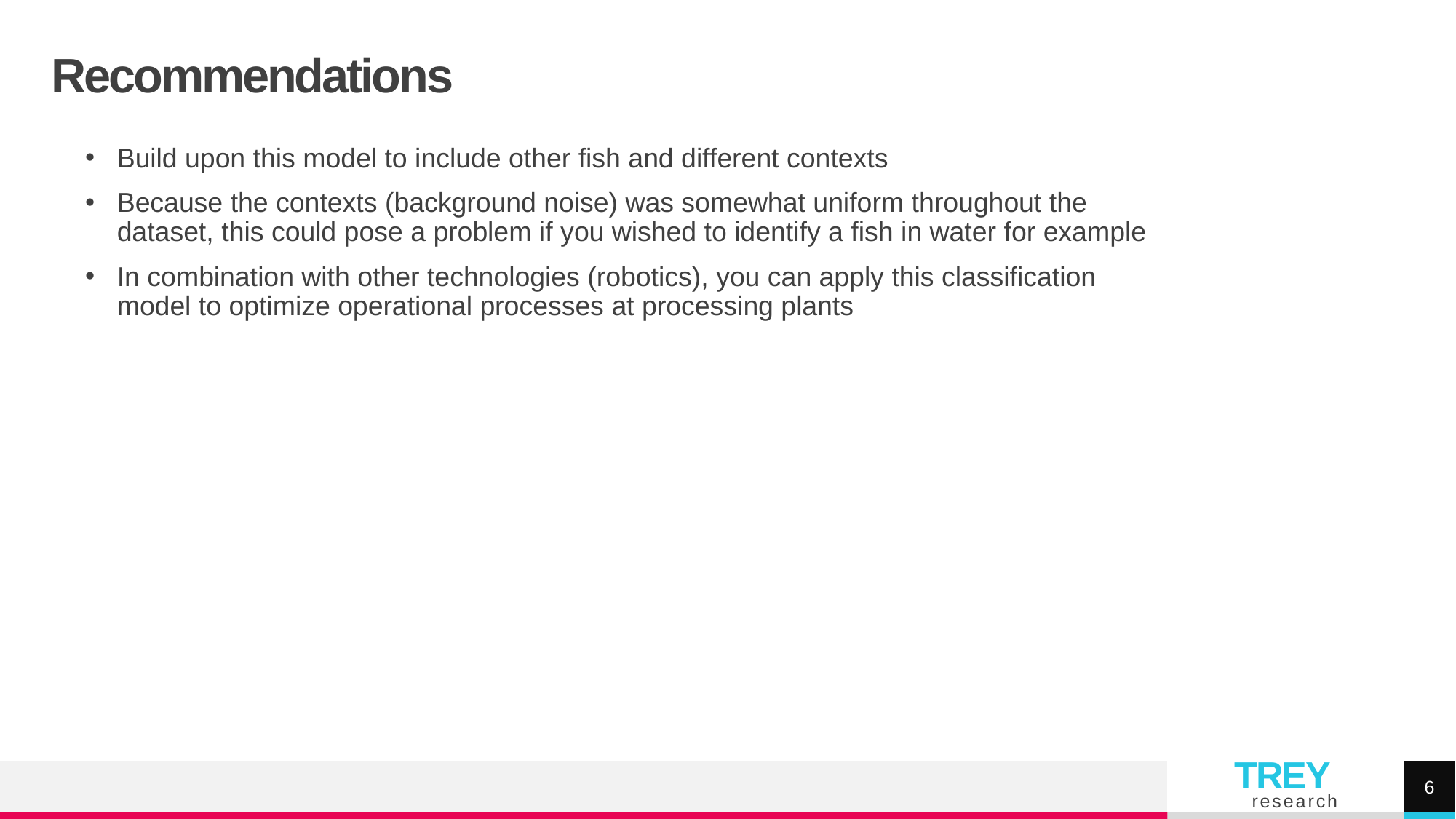

# Recommendations
Build upon this model to include other fish and different contexts
Because the contexts (background noise) was somewhat uniform throughout the dataset, this could pose a problem if you wished to identify a fish in water for example
In combination with other technologies (robotics), you can apply this classification model to optimize operational processes at processing plants
6